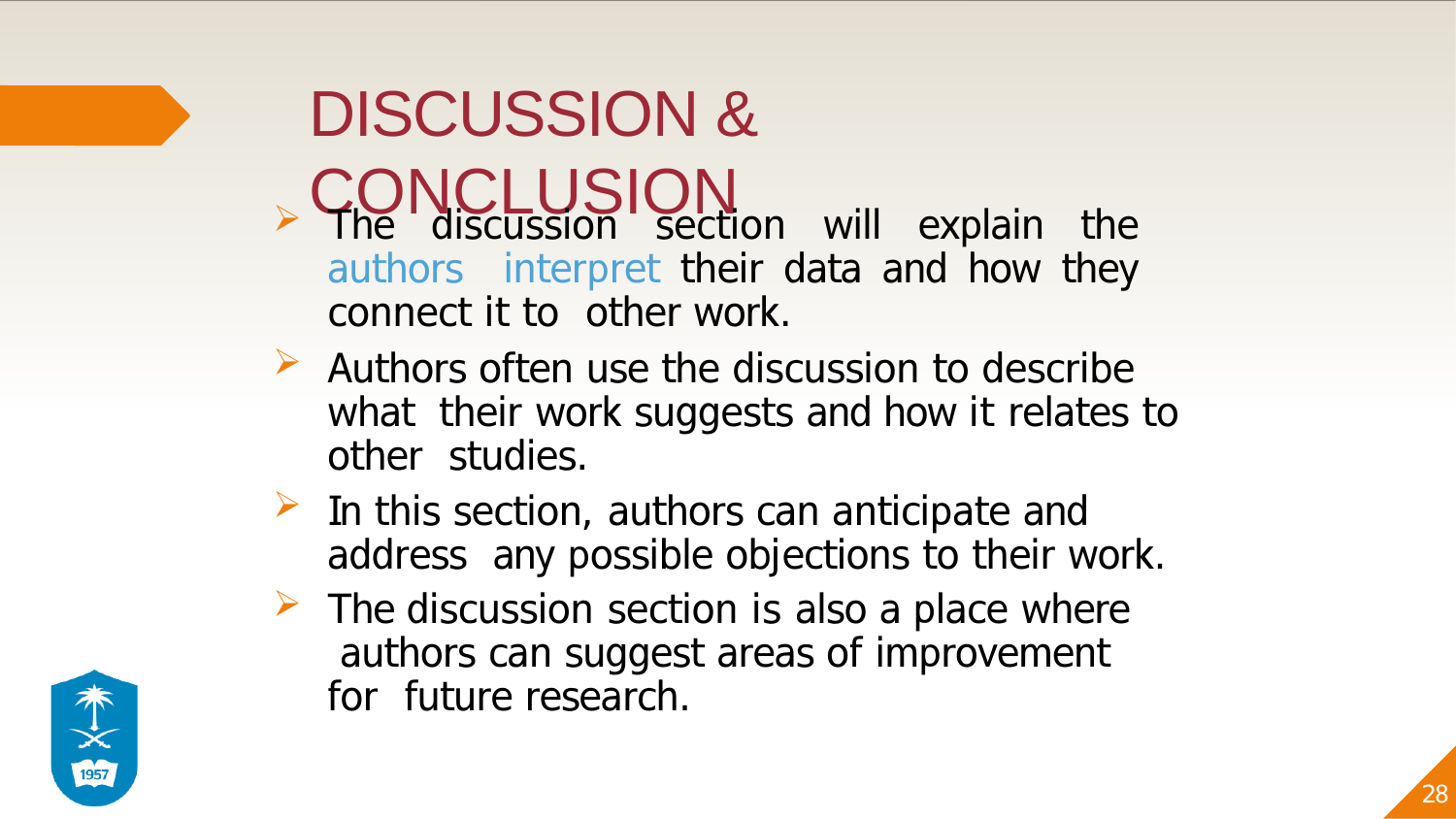

# DISCUSSION & CONCLUSION

The discussion section will explain the authors  interpret their data and how they connect it to  other work.
Authors often use the discussion to describe what  their work suggests and how it relates to other  studies.
In this section, authors can anticipate and address  any possible objections to their work.
The discussion section is also a place where  authors can suggest areas of improvement for  future research.

28